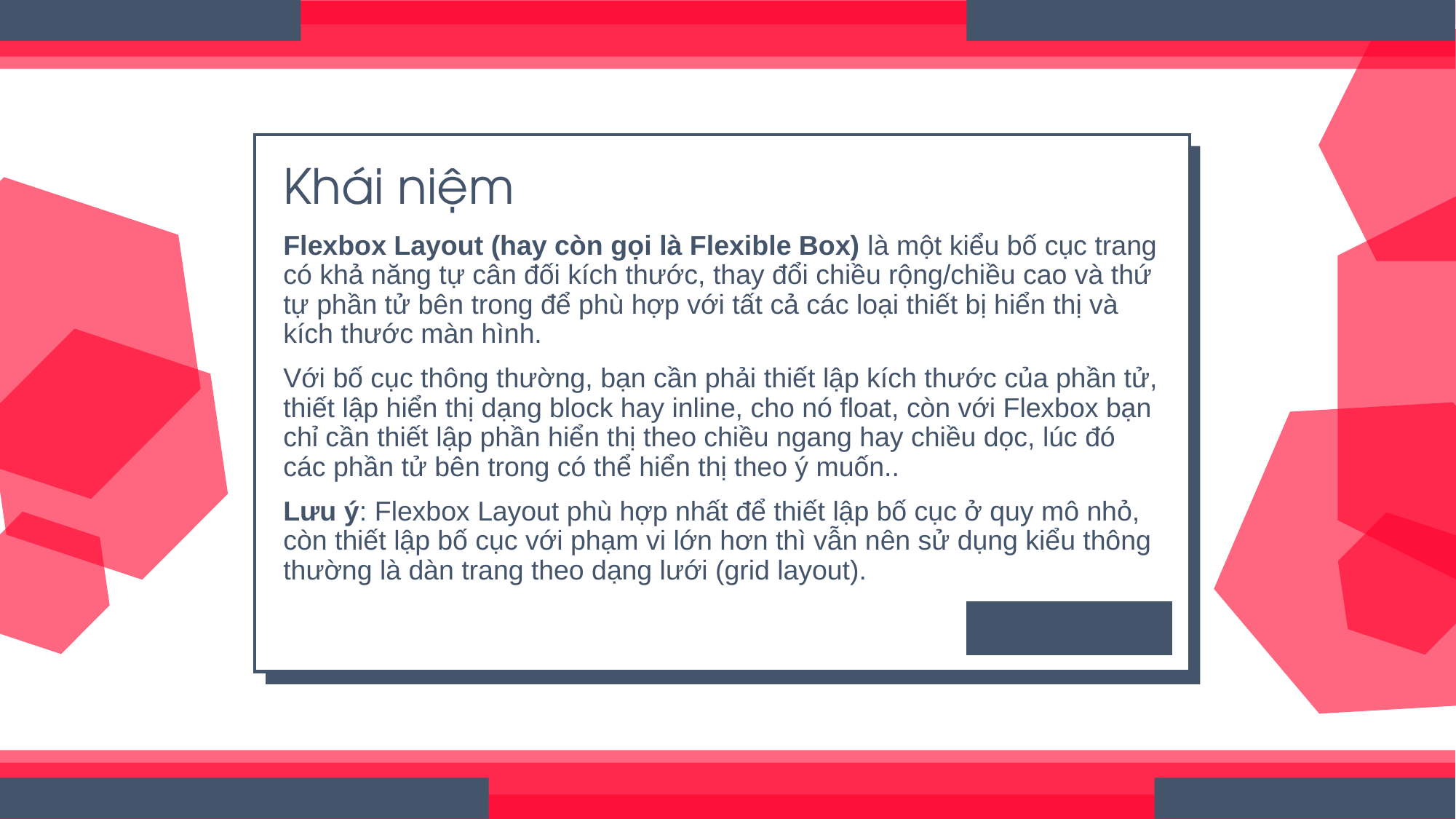

# Khái niệm
Flexbox Layout (hay còn gọi là Flexible Box) là một kiểu bố cục trang có khả năng tự cân đối kích thước, thay đổi chiều rộng/chiều cao và thứ tự phần tử bên trong để phù hợp với tất cả các loại thiết bị hiển thị và kích thước màn hình.
Với bố cục thông thường, bạn cần phải thiết lập kích thước của phần tử, thiết lập hiển thị dạng block hay inline, cho nó float, còn với Flexbox bạn chỉ cần thiết lập phần hiển thị theo chiều ngang hay chiều dọc, lúc đó các phần tử bên trong có thể hiển thị theo ý muốn..
Lưu ý: Flexbox Layout phù hợp nhất để thiết lập bố cục ở quy mô nhỏ, còn thiết lập bố cục với phạm vi lớn hơn thì vẫn nên sử dụng kiểu thông thường là dàn trang theo dạng lưới (grid layout).